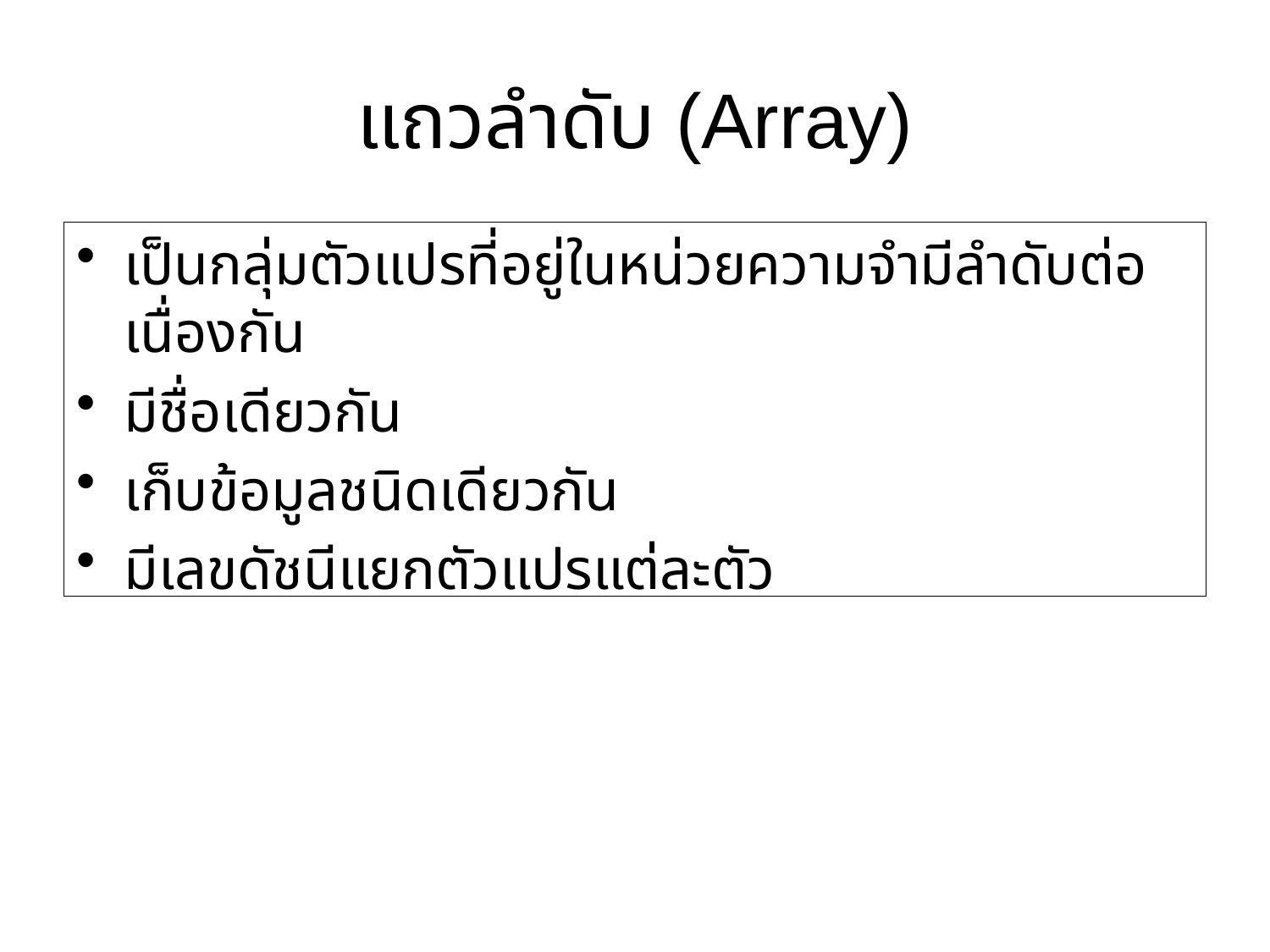

# แถวลำดับ (Array)
เป็นกลุ่มตัวแปรที่อยู่ในหน่วยความจำมีลำดับต่อเนื่องกัน
มีชื่อเดียวกัน
เก็บข้อมูลชนิดเดียวกัน
มีเลขดัชนีแยกตัวแปรแต่ละตัว